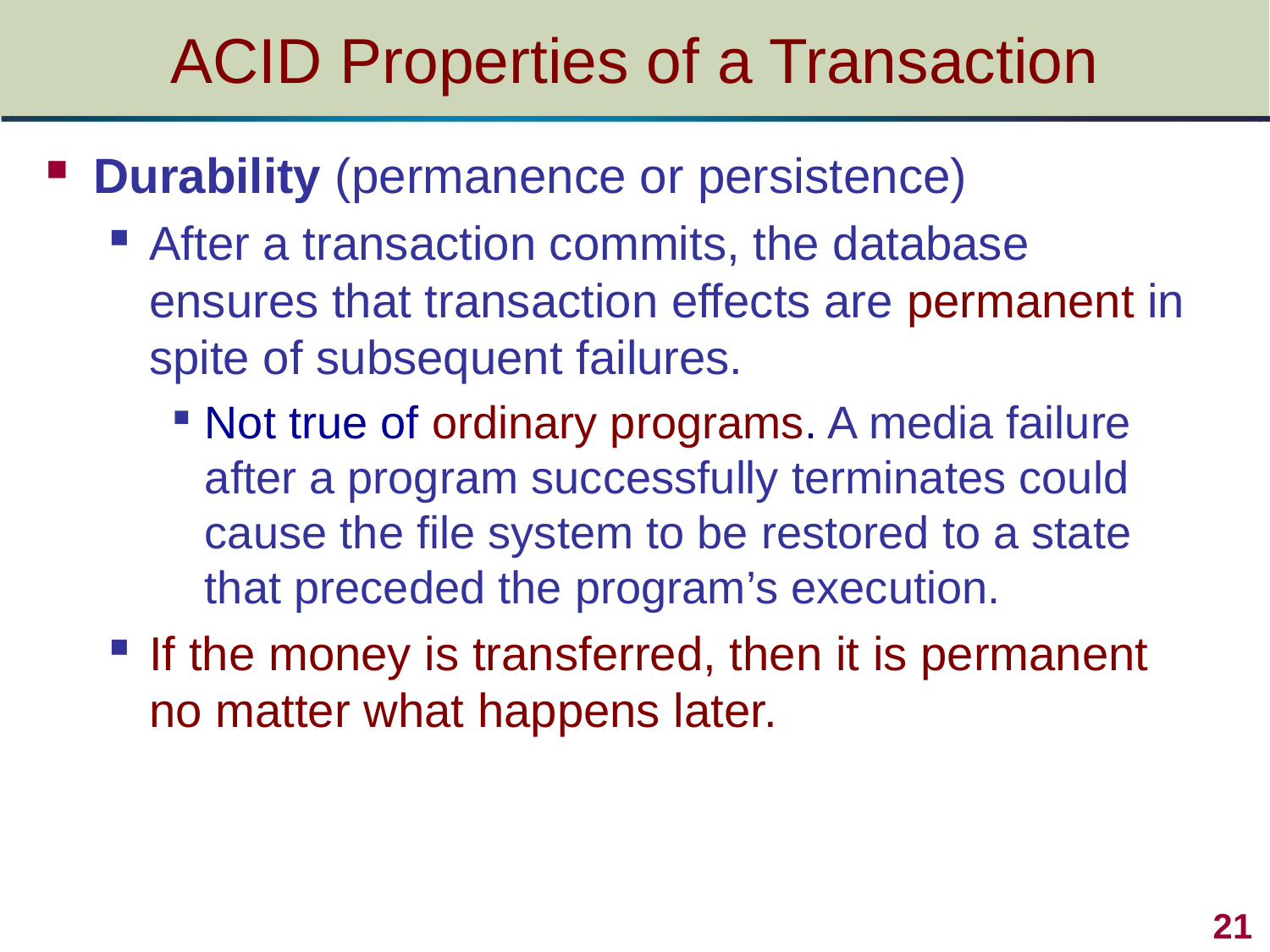

# ACID Properties of a Transaction
Durability (permanence or persistence)
After a transaction commits, the database ensures that transaction effects are permanent in spite of subsequent failures.
Not true of ordinary programs. A media failure after a program successfully terminates could cause the file system to be restored to a state that preceded the program’s execution.
If the money is transferred, then it is permanent no matter what happens later.

21